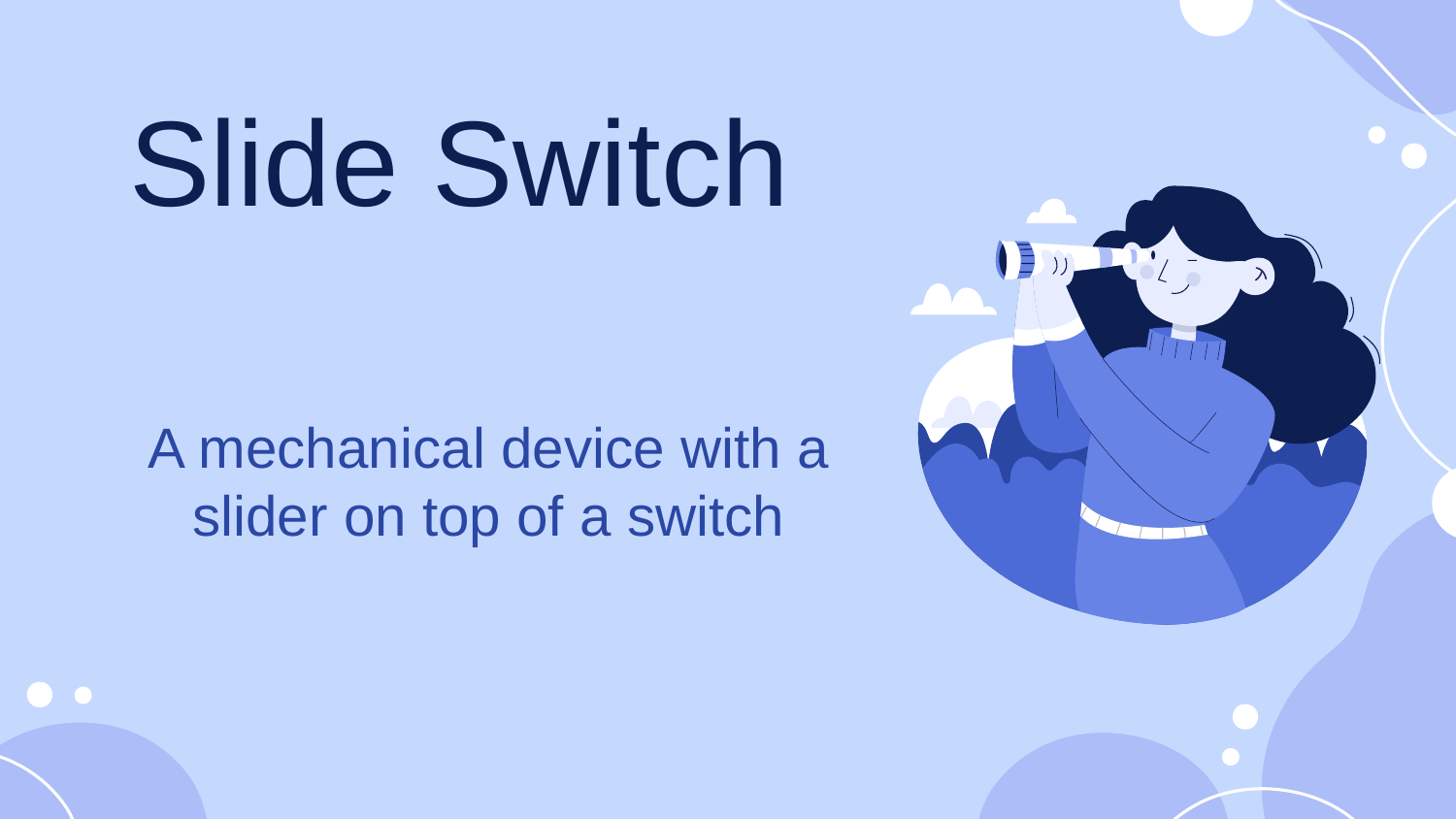

# Slide Switch

A mechanical device with a slider on top of a switch